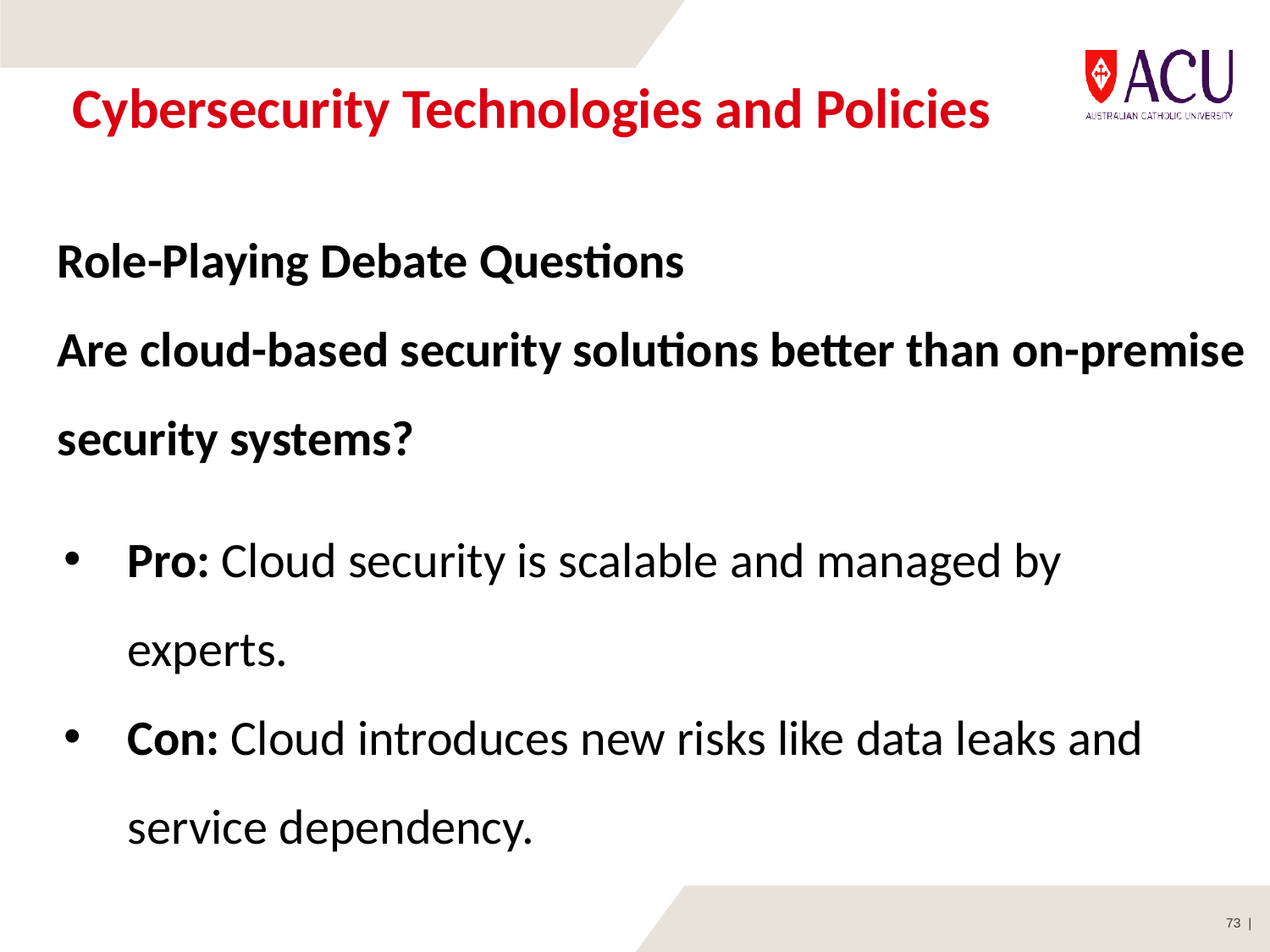

# Cybersecurity Technologies and Policies
Role-Playing Debate Questions
Are cloud-based security solutions better than on-premise security systems?
Pro: Cloud security is scalable and managed by experts.
Con: Cloud introduces new risks like data leaks and service dependency.
73 |